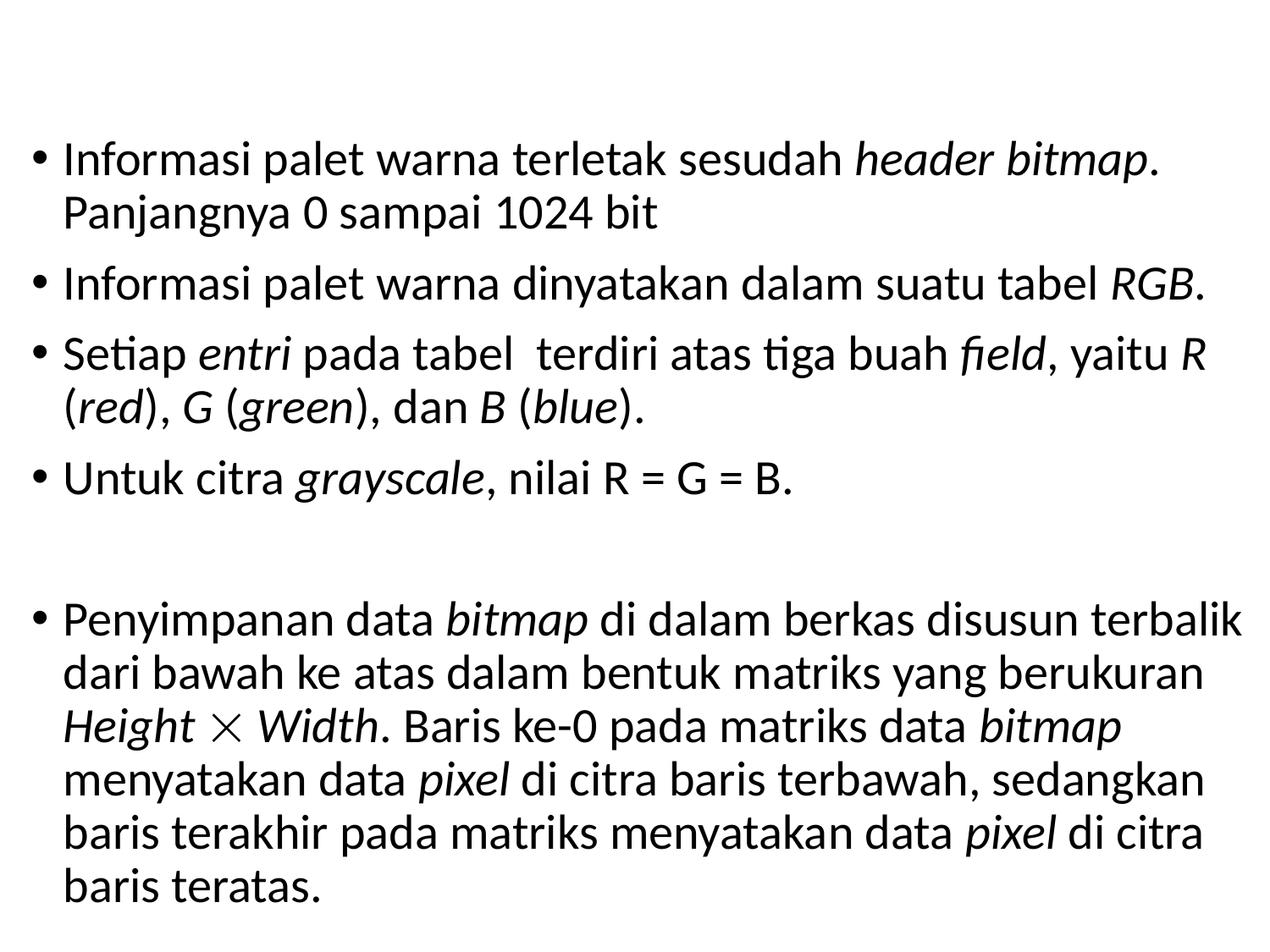

#
Informasi palet warna terletak sesudah header bitmap. Panjangnya 0 sampai 1024 bit
Informasi palet warna dinyatakan dalam suatu tabel RGB.
Setiap entri pada tabel  terdiri atas tiga buah field, yaitu R (red), G (green), dan B (blue).
Untuk citra grayscale, nilai R = G = B.

Penyimpanan data bitmap di dalam berkas disusun terbalik dari bawah ke atas dalam bentuk matriks yang berukuran Height × Width. Baris ke-0 pada matriks data bitmap menyatakan data pixel di citra baris terbawah, sedangkan baris terakhir pada matriks menyatakan data pixel di citra baris teratas.